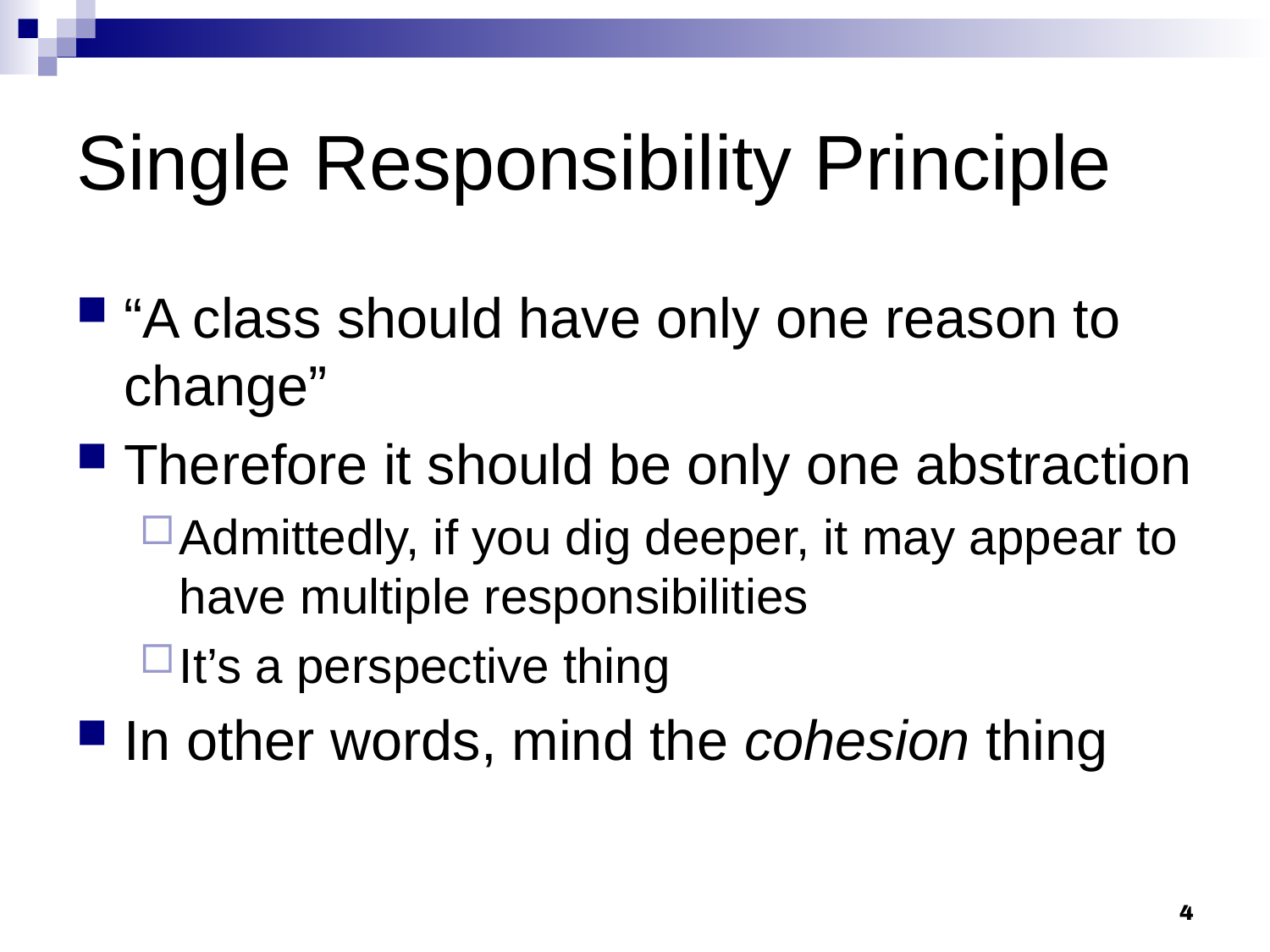

# Single Responsibility Principle
“A class should have only one reason to change”
Therefore it should be only one abstraction
Admittedly, if you dig deeper, it may appear to have multiple responsibilities
It’s a perspective thing
In other words, mind the cohesion thing
4